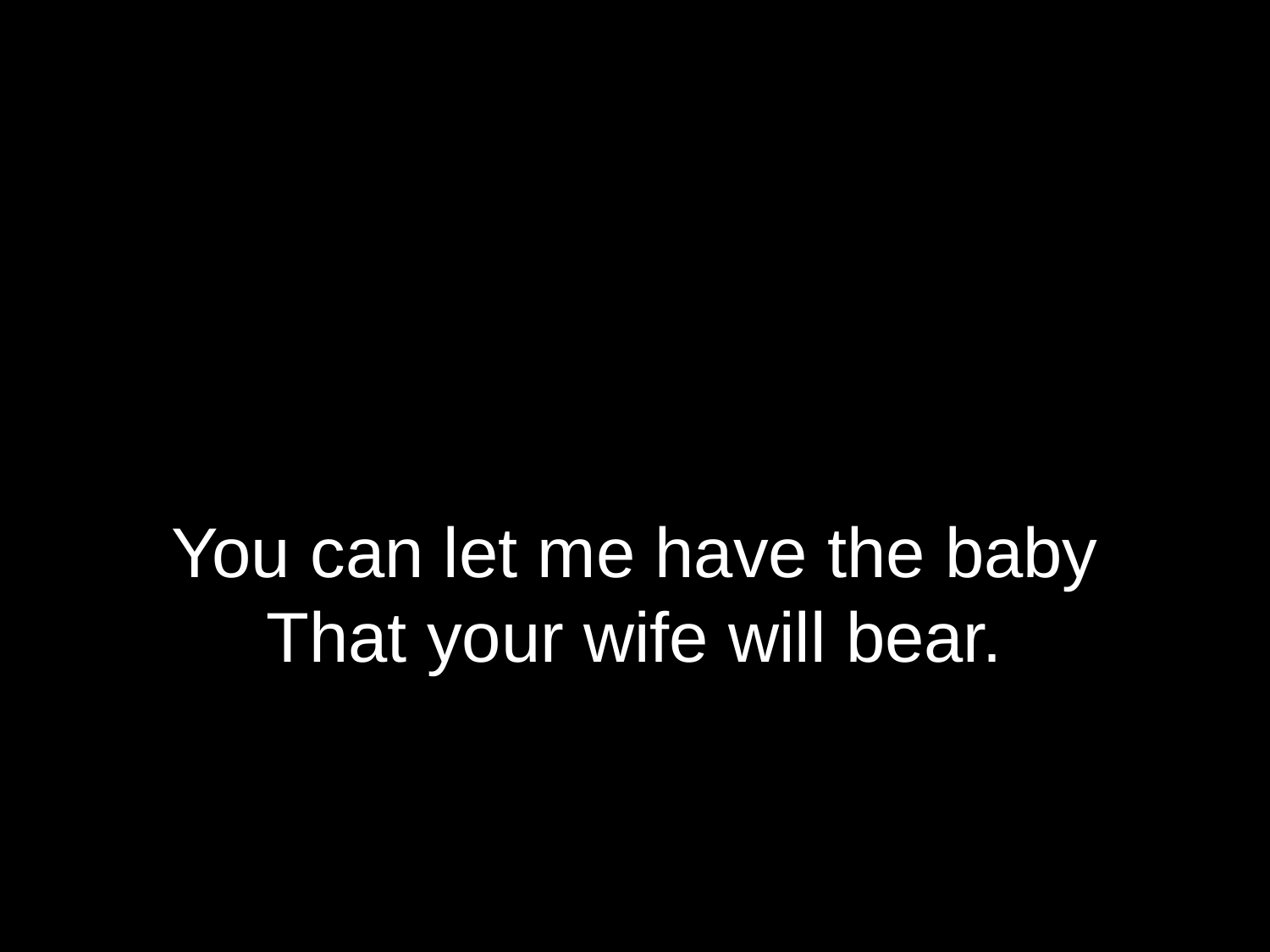

# You can let me have the baby That your wife will bear.